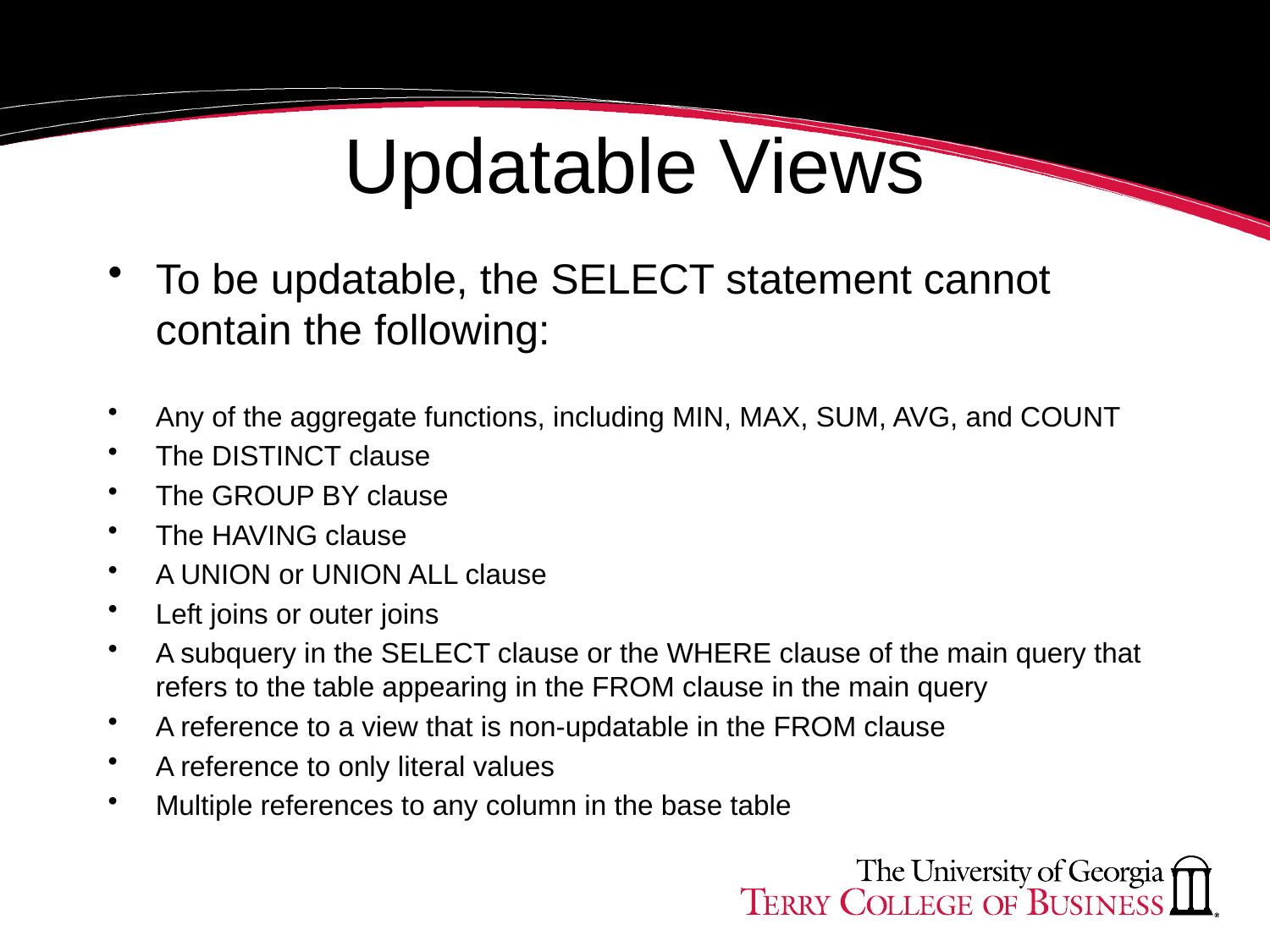

# Updatable Views
To be updatable, the SELECT statement cannot contain the following:

Any of the aggregate functions, including MIN, MAX, SUM, AVG, and COUNT
The DISTINCT clause
The GROUP BY clause
The HAVING clause
A UNION or UNION ALL clause
Left joins or outer joins
A subquery in the SELECT clause or the WHERE clause of the main query that refers to the table appearing in the FROM clause in the main query
A reference to a view that is non-updatable in the FROM clause
A reference to only literal values
Multiple references to any column in the base table